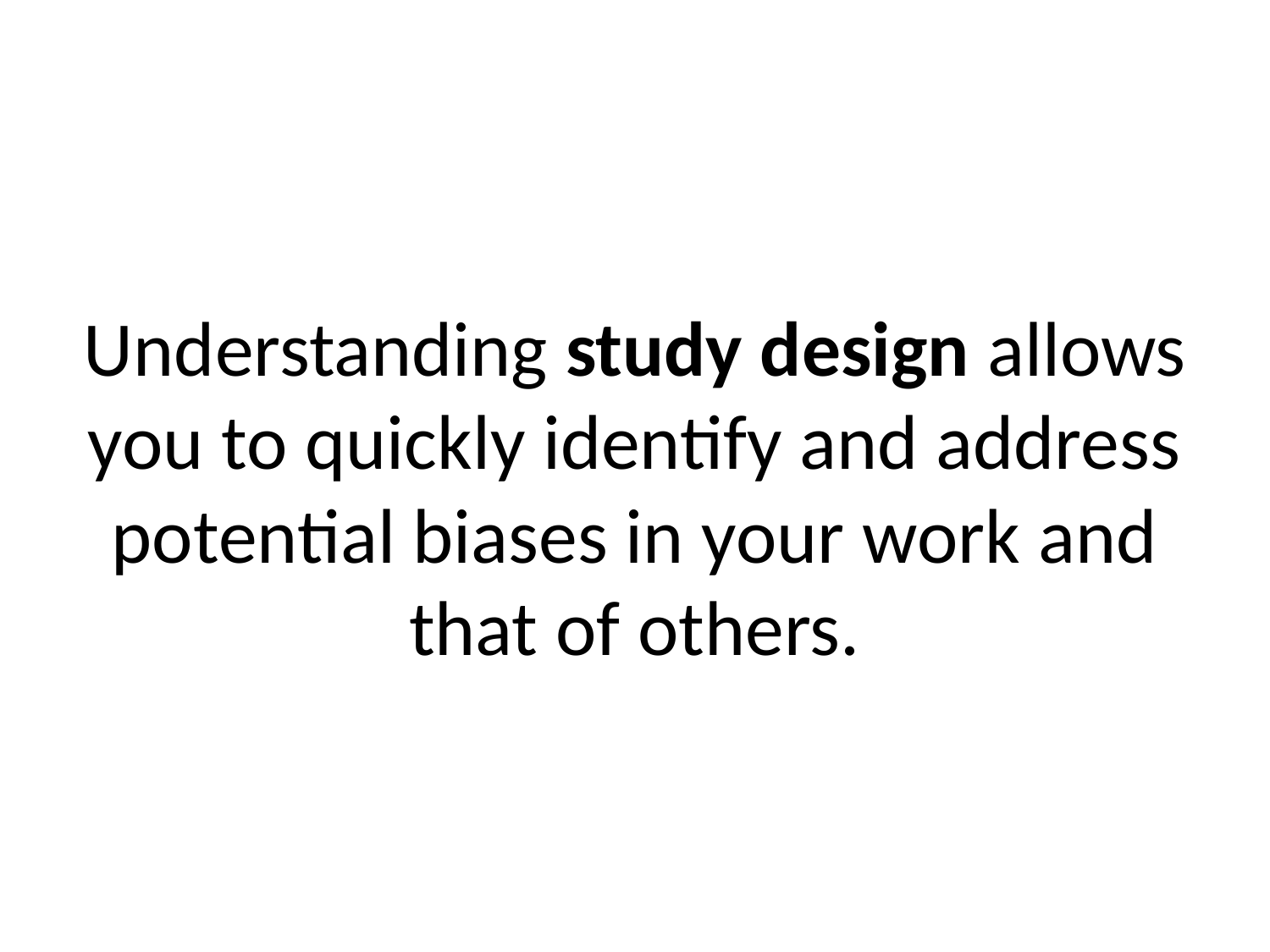

# Understanding study design allows you to quickly identify and address potential biases in your work and that of others.